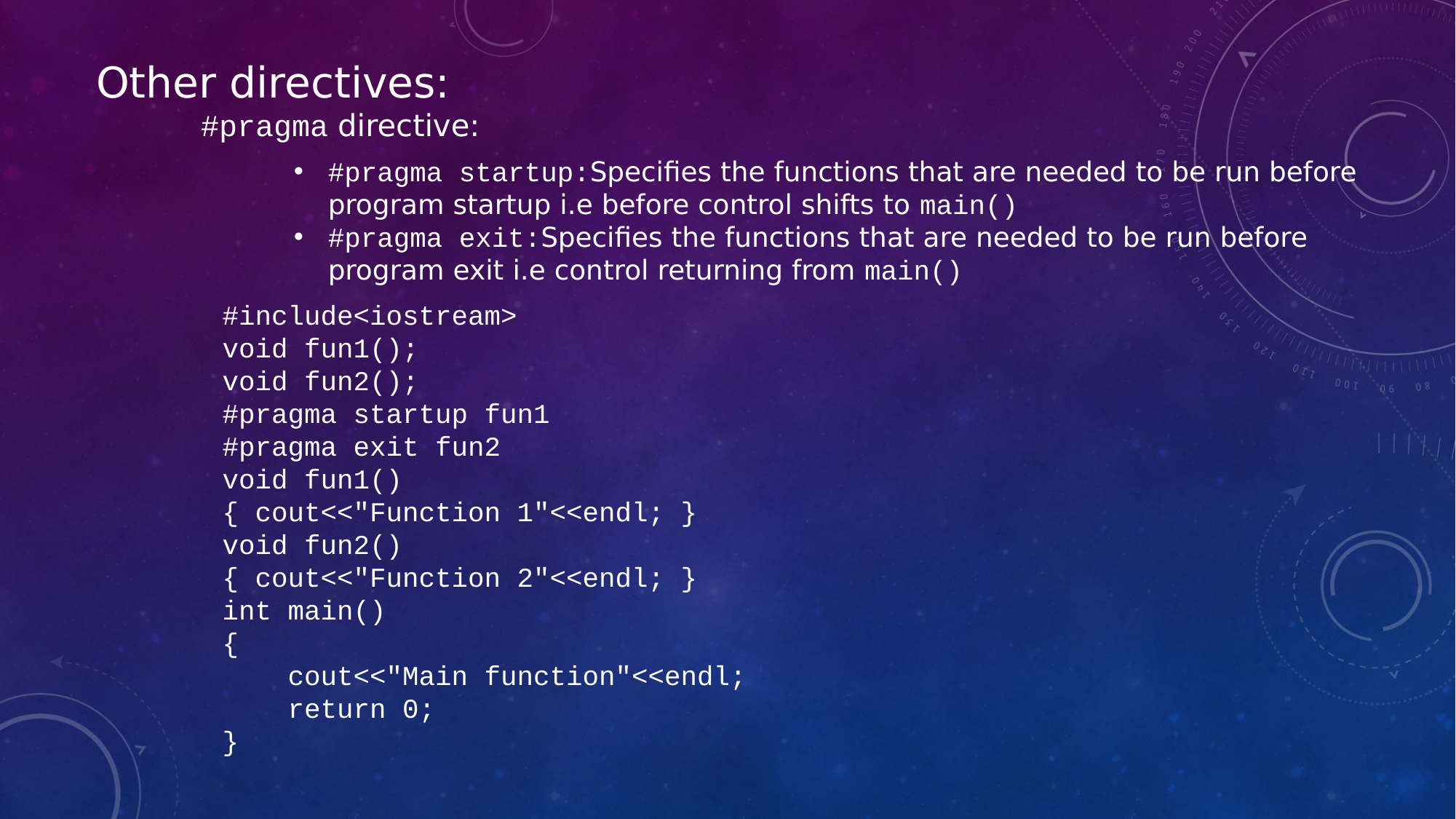

Other directives:
            #pragma directive:
#pragma startup:Specifies the functions that are needed to be run before program startup i.e before control shifts to main()
#pragma exit:Specifies the functions that are needed to be run before program exit i.e control returning from main()
#include<iostream>
void fun1();
void fun2();
#pragma startup fun1
#pragma exit fun2
void fun1()
{ cout<<"Function 1"<<endl; }
void fun2()
{ cout<<"Function 2"<<endl; }
int main()
{
    cout<<"Main function"<<endl;
    return 0;
}